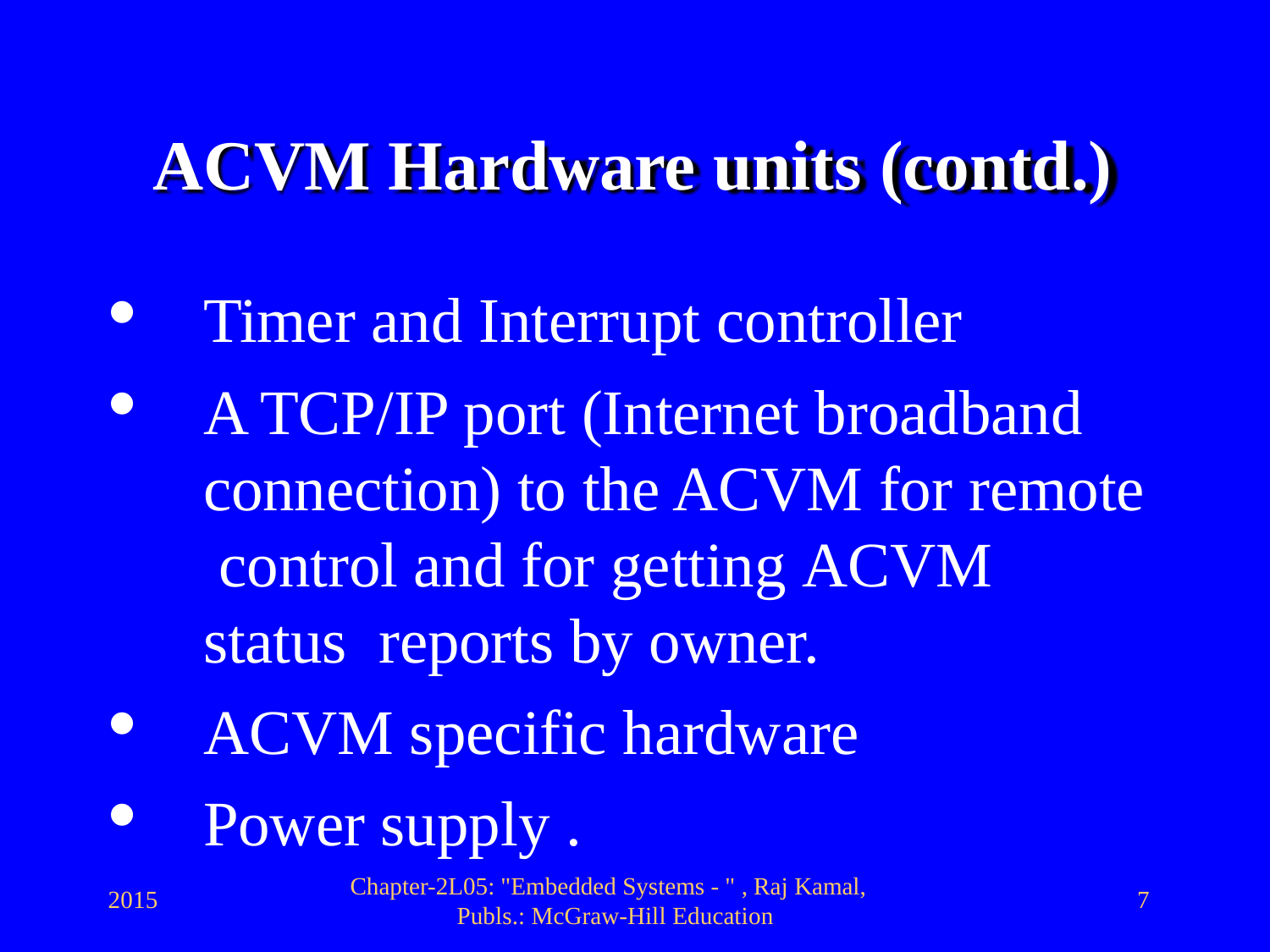

# ACVM Hardware units (contd.)
Timer and Interrupt controller
A TCP/IP port (Internet broadband  connection) to the ACVM for remote  control and for getting ACVM status  reports by owner.
ACVM specific hardware
Power supply .
Chapter-2L05: "Embedded Systems - " , Raj Kamal,  Publs.: McGraw-Hill Education
2015
7